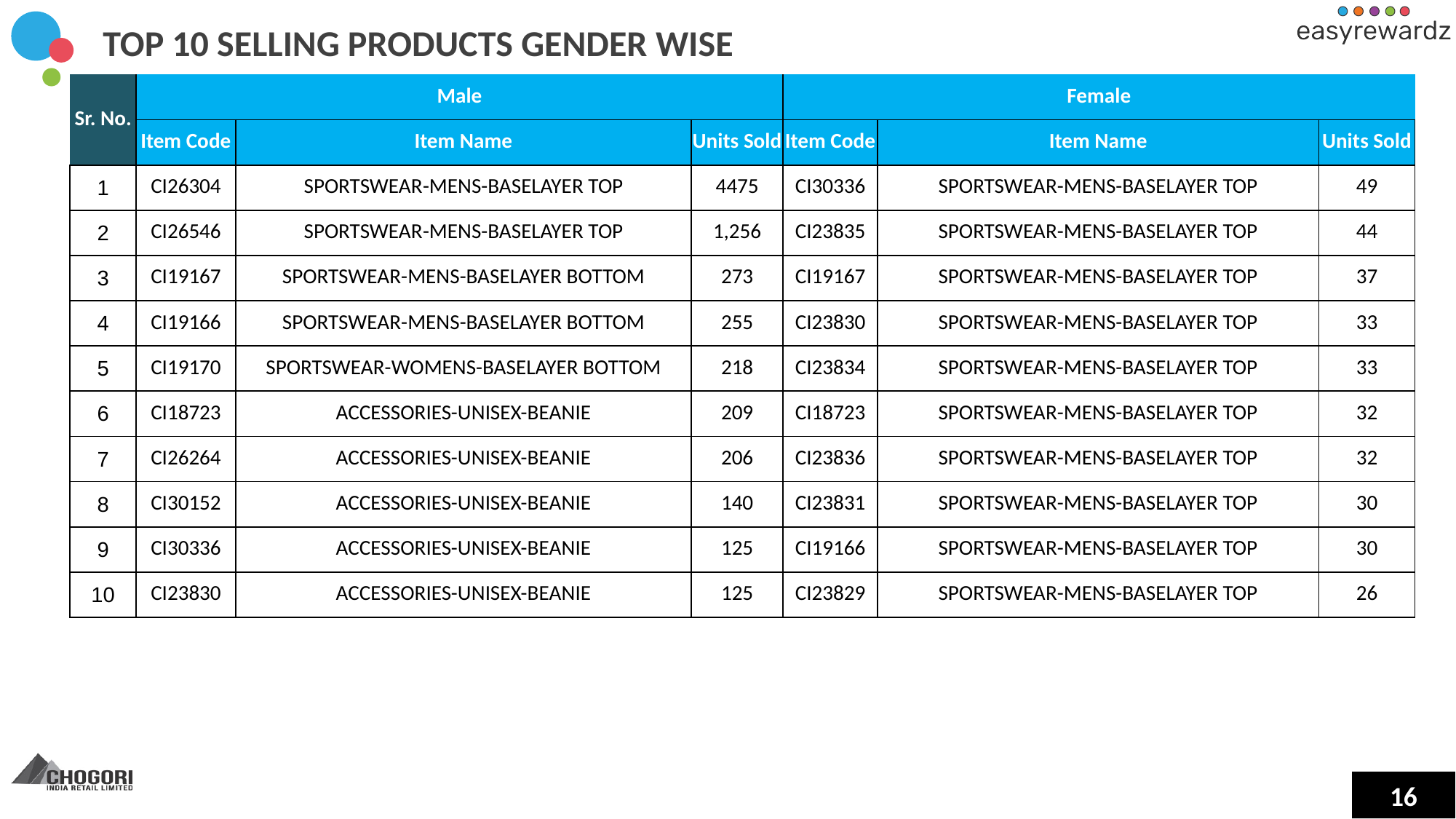

TOP 10 SELLING PRODUCTS GENDER WISE
| Sr. No. | Male |  |  | Female |  |  |
| --- | --- | --- | --- | --- | --- | --- |
|  | Item Code | Item Name | Units Sold | Item Code | Item Name | Units Sold |
| 1 | CI26304 | SPORTSWEAR-MENS-BASELAYER TOP | 4475 | CI30336 | SPORTSWEAR-MENS-BASELAYER TOP | 49 |
| 2 | CI26546 | SPORTSWEAR-MENS-BASELAYER TOP | 1,256 | CI23835 | SPORTSWEAR-MENS-BASELAYER TOP | 44 |
| 3 | CI19167 | SPORTSWEAR-MENS-BASELAYER BOTTOM | 273 | CI19167 | SPORTSWEAR-MENS-BASELAYER TOP | 37 |
| 4 | CI19166 | SPORTSWEAR-MENS-BASELAYER BOTTOM | 255 | CI23830 | SPORTSWEAR-MENS-BASELAYER TOP | 33 |
| 5 | CI19170 | SPORTSWEAR-WOMENS-BASELAYER BOTTOM | 218 | CI23834 | SPORTSWEAR-MENS-BASELAYER TOP | 33 |
| 6 | CI18723 | ACCESSORIES-UNISEX-BEANIE | 209 | CI18723 | SPORTSWEAR-MENS-BASELAYER TOP | 32 |
| 7 | CI26264 | ACCESSORIES-UNISEX-BEANIE | 206 | CI23836 | SPORTSWEAR-MENS-BASELAYER TOP | 32 |
| 8 | CI30152 | ACCESSORIES-UNISEX-BEANIE | 140 | CI23831 | SPORTSWEAR-MENS-BASELAYER TOP | 30 |
| 9 | CI30336 | ACCESSORIES-UNISEX-BEANIE | 125 | CI19166 | SPORTSWEAR-MENS-BASELAYER TOP | 30 |
| 10 | CI23830 | ACCESSORIES-UNISEX-BEANIE | 125 | CI23829 | SPORTSWEAR-MENS-BASELAYER TOP | 26 |